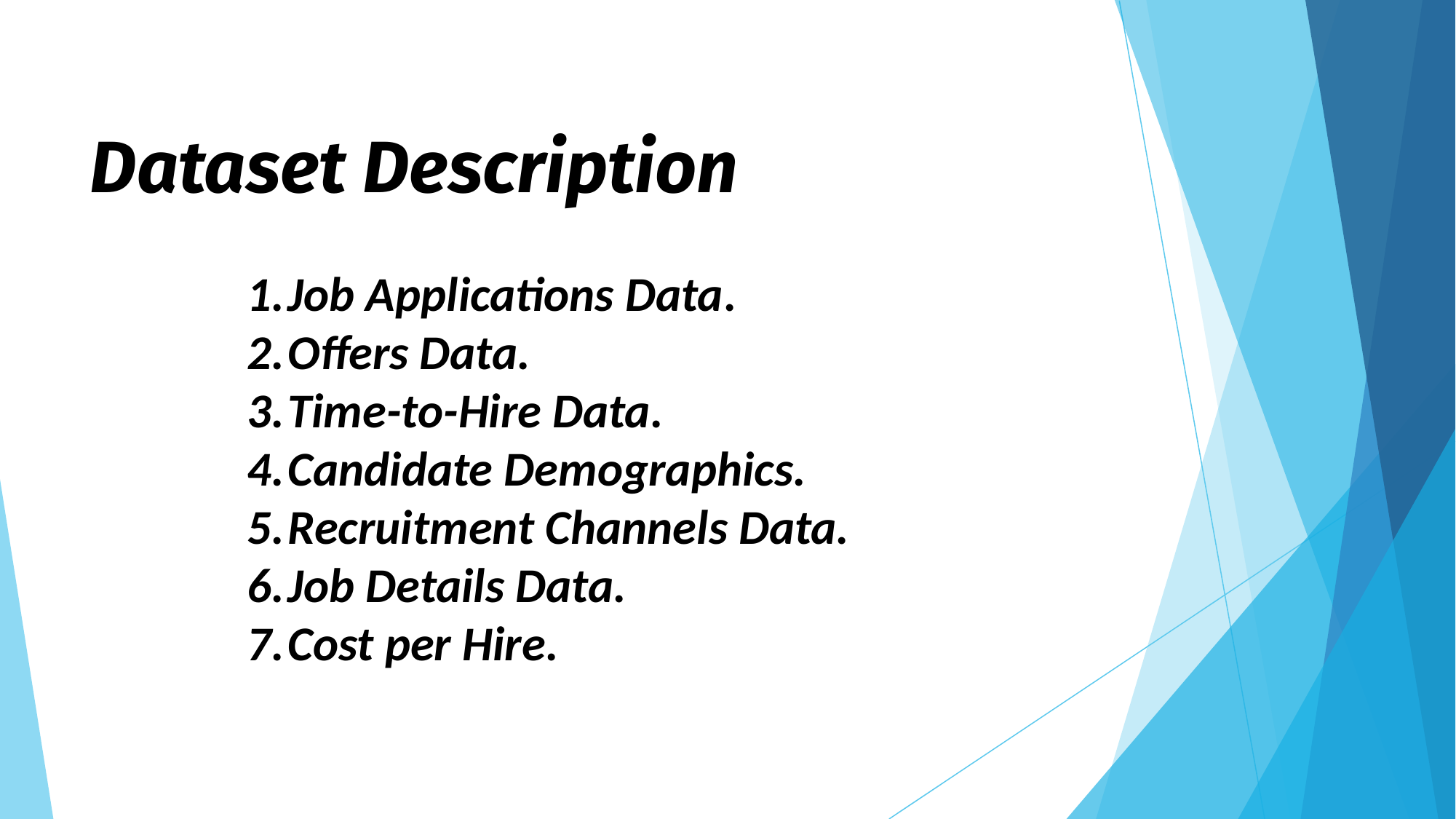

# Dataset Description
Job Applications Data.
Offers Data.
Time-to-Hire Data.
Candidate Demographics.
Recruitment Channels Data.
Job Details Data.
Cost per Hire.